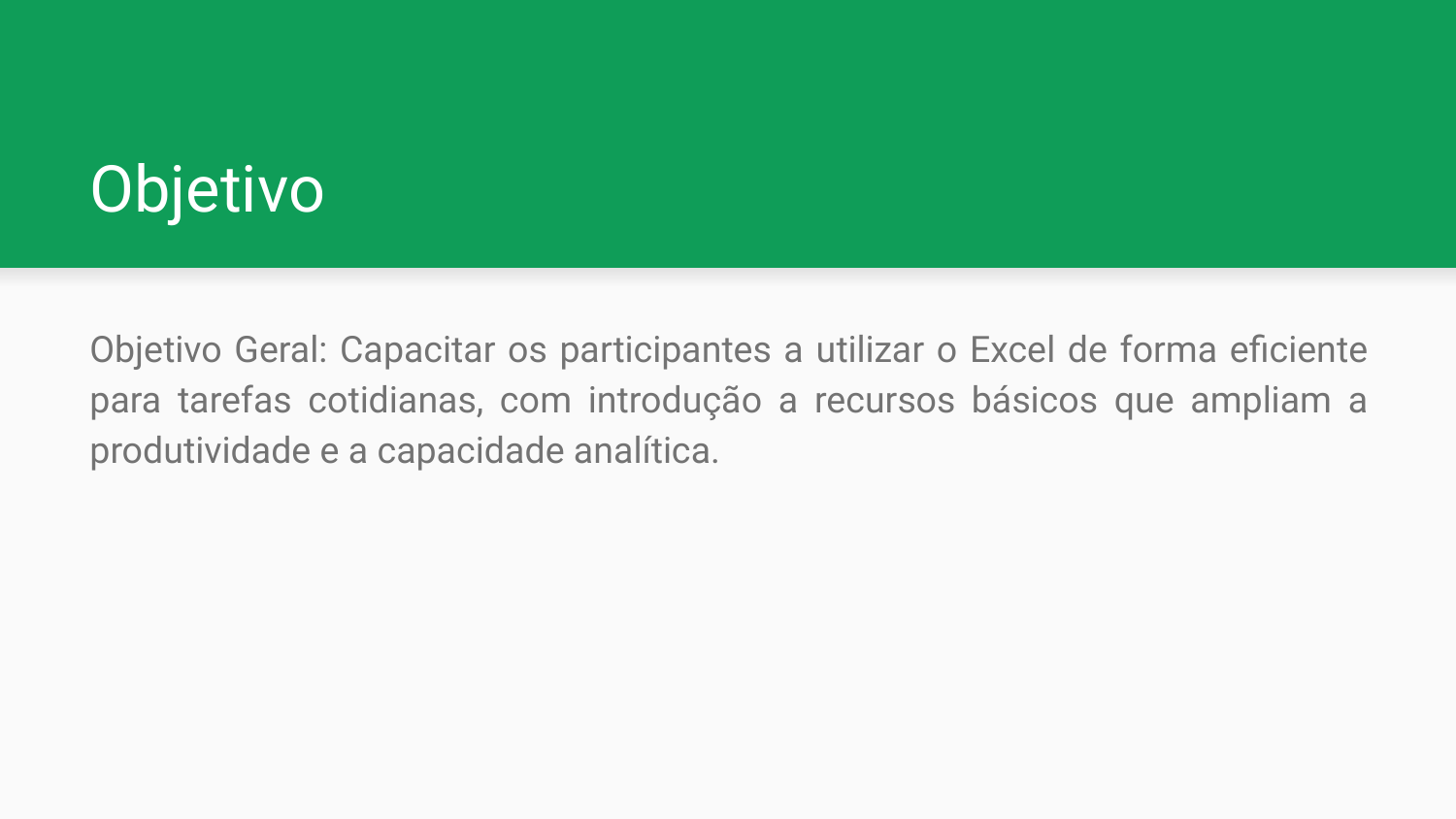

# Objetivo
Objetivo Geral: Capacitar os participantes a utilizar o Excel de forma eficiente para tarefas cotidianas, com introdução a recursos básicos que ampliam a produtividade e a capacidade analítica.